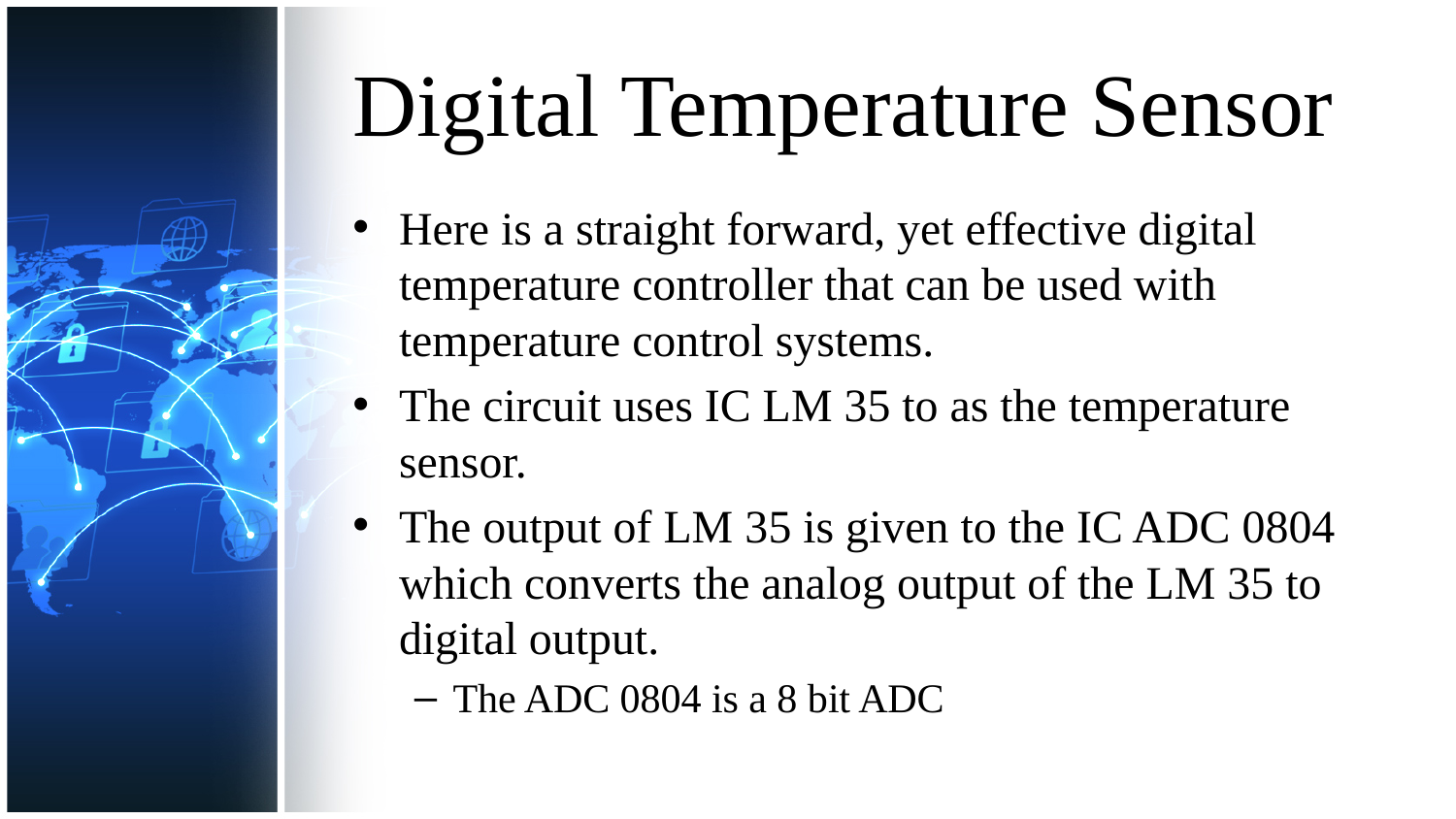

# Digital Temperature Sensor
Here is a straight forward, yet effective digital temperature controller that can be used with temperature control systems.
The circuit uses IC LM 35 to as the temperature sensor.
The output of LM 35 is given to the IC ADC 0804 which converts the analog output of the LM 35 to digital output.
The ADC 0804 is a 8 bit ADC